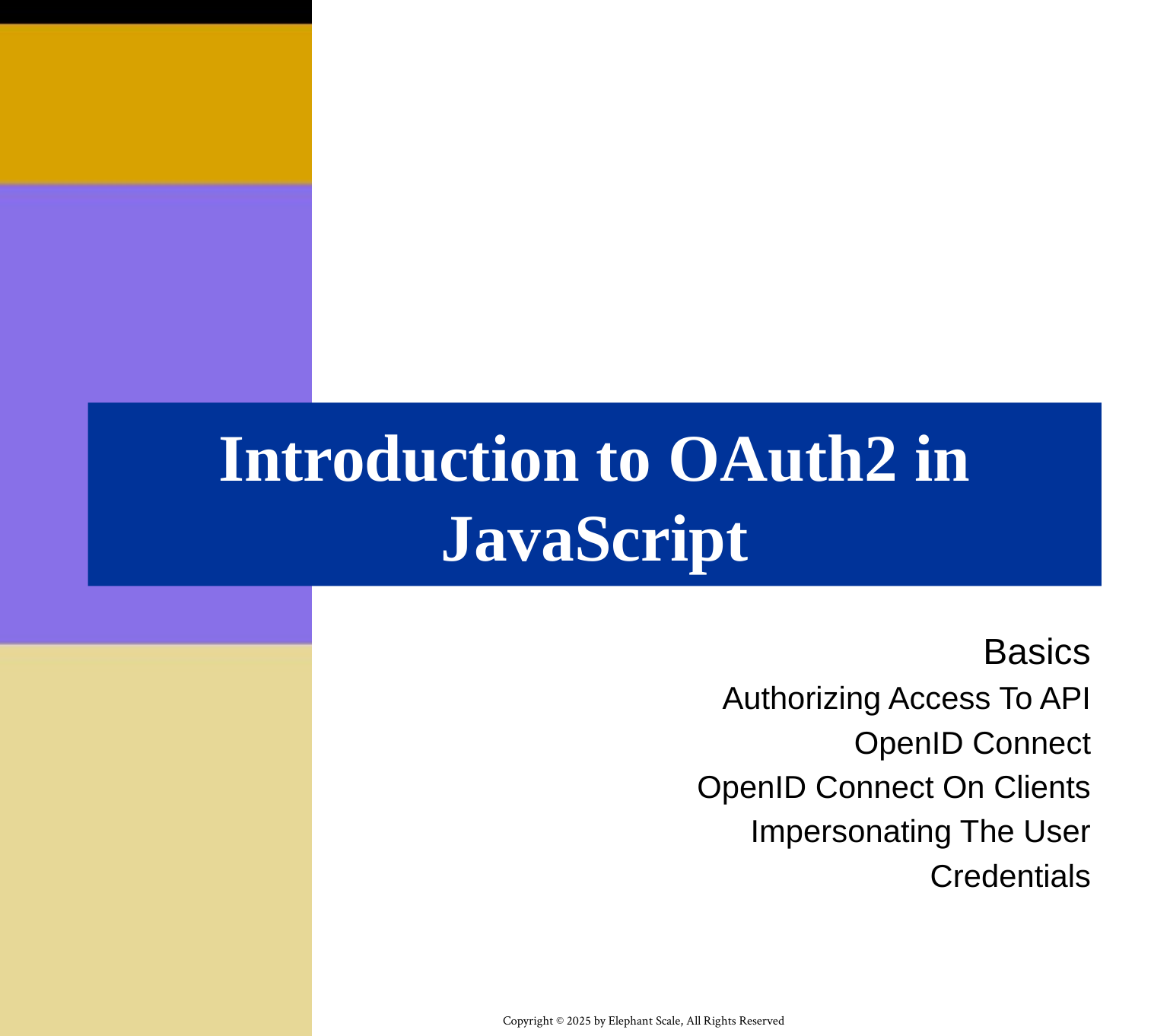

# Introduction to OAuth2 in JavaScript
Basics
Authorizing Access To API
OpenID Connect
OpenID Connect On Clients
Impersonating The User
Credentials
Copyright © 2025 by Elephant Scale, All Rights Reserved